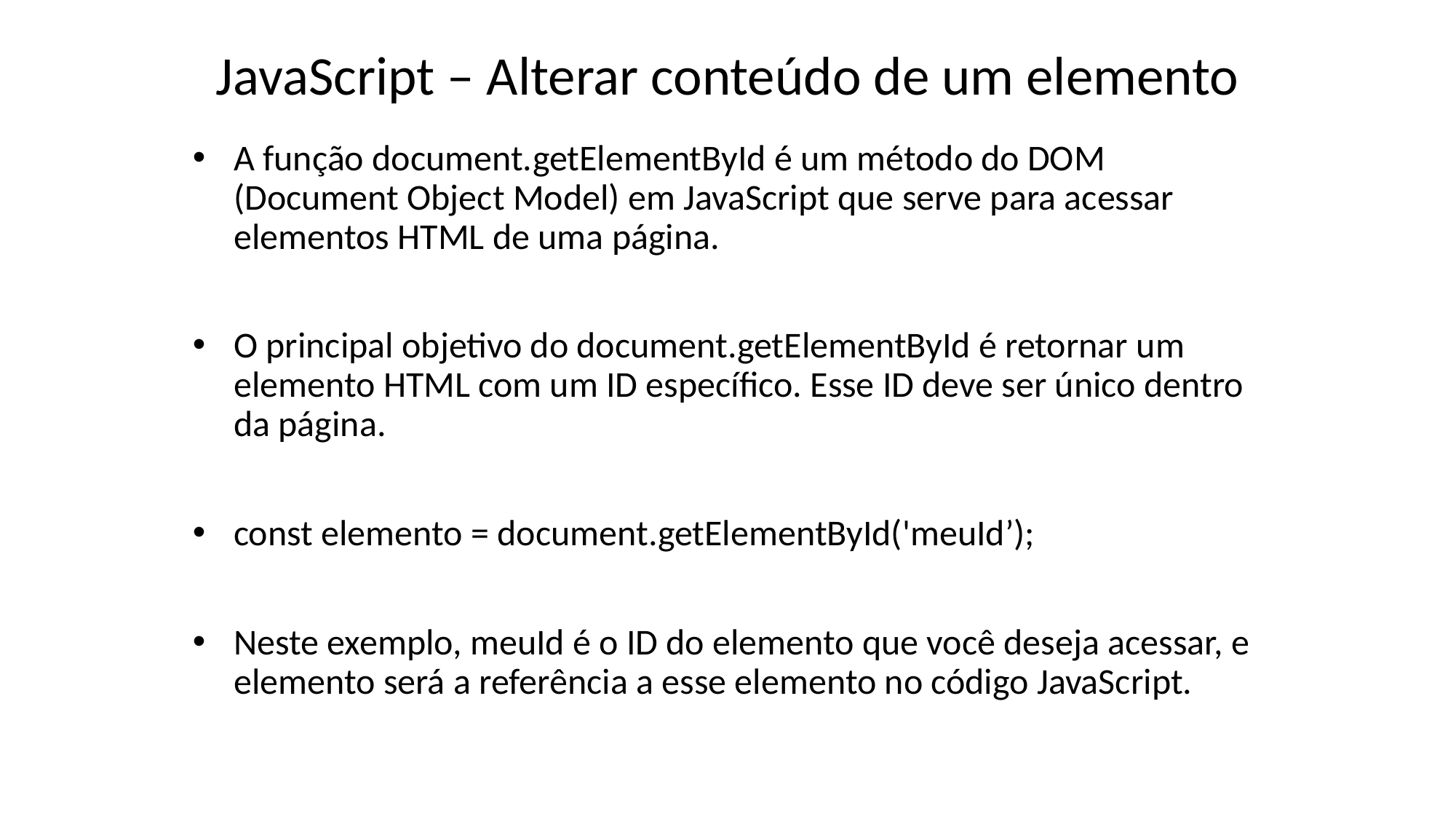

# JavaScript – Alterar conteúdo de um elemento
A função document.getElementById é um método do DOM (Document Object Model) em JavaScript que serve para acessar elementos HTML de uma página.

O principal objetivo do document.getElementById é retornar um elemento HTML com um ID específico. Esse ID deve ser único dentro da página.

const elemento = document.getElementById('meuId’);

Neste exemplo, meuId é o ID do elemento que você deseja acessar, e elemento será a referência a esse elemento no código JavaScript.